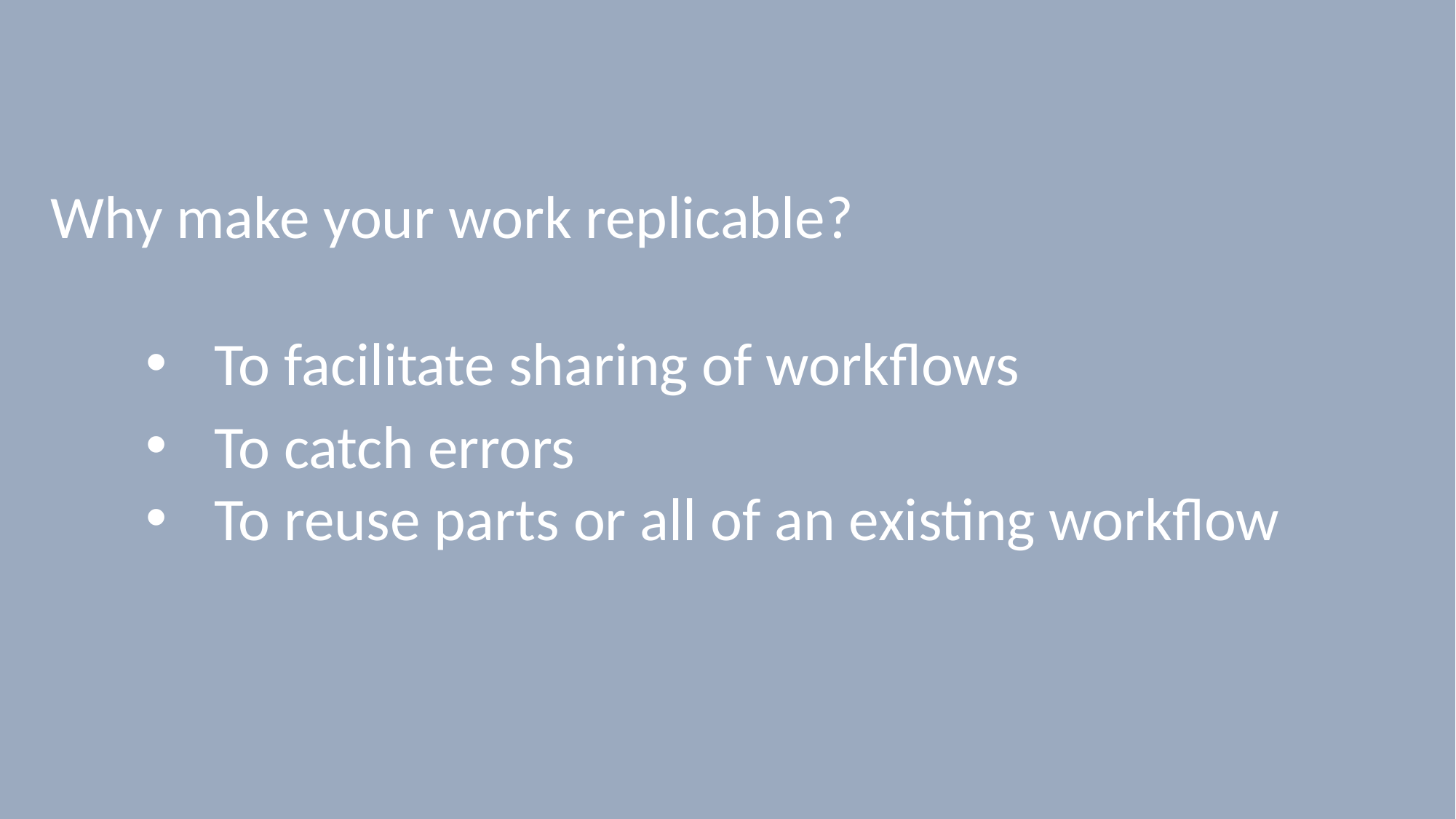

Why make your work replicable?
To facilitate sharing of workflows
To catch errors
To reuse parts or all of an existing workflow